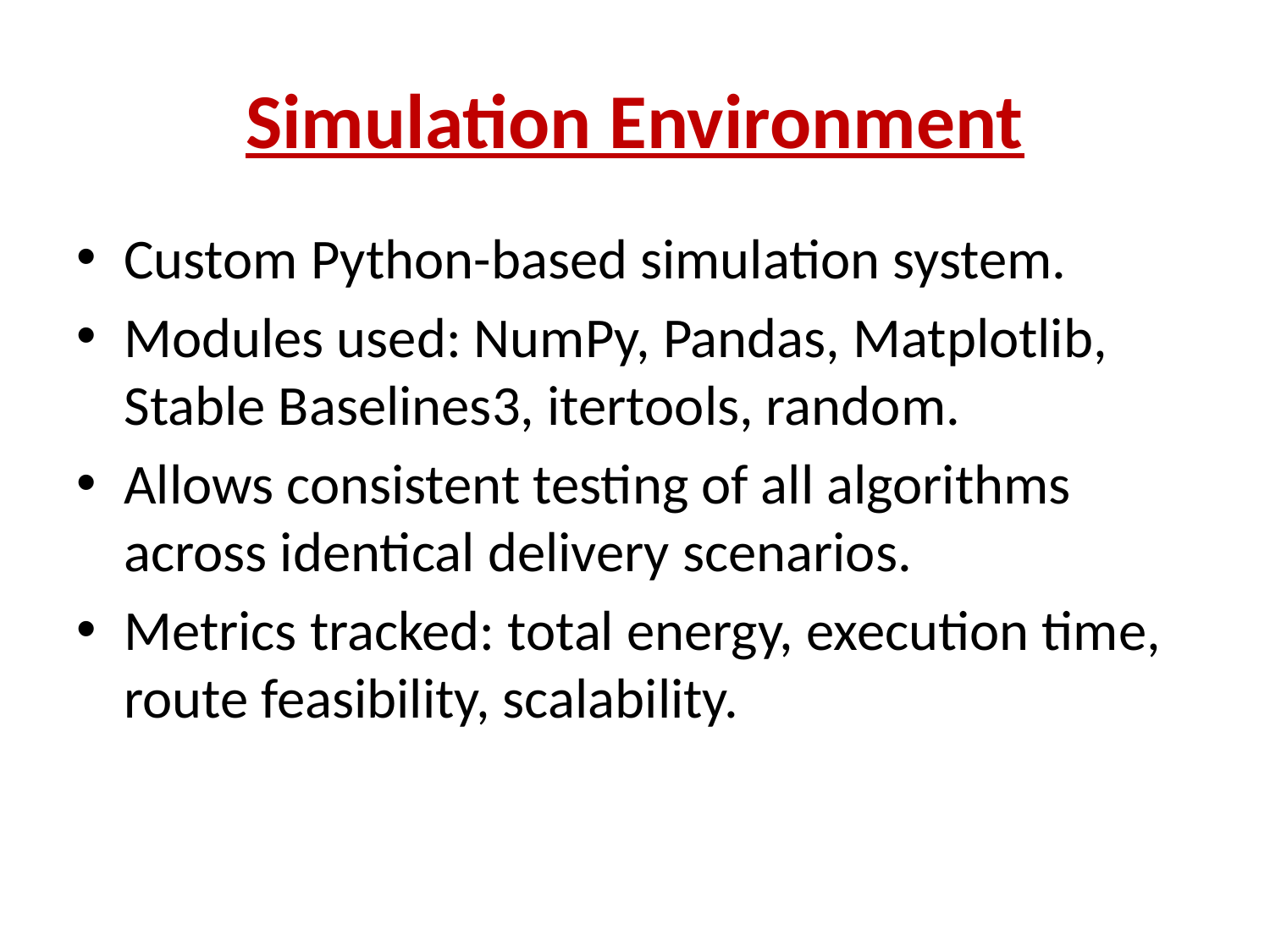

# Simulation Environment

Custom Python-based simulation system.
Modules used: NumPy, Pandas, Matplotlib, Stable Baselines3, itertools, random.
Allows consistent testing of all algorithms across identical delivery scenarios.
Metrics tracked: total energy, execution time, route feasibility, scalability.